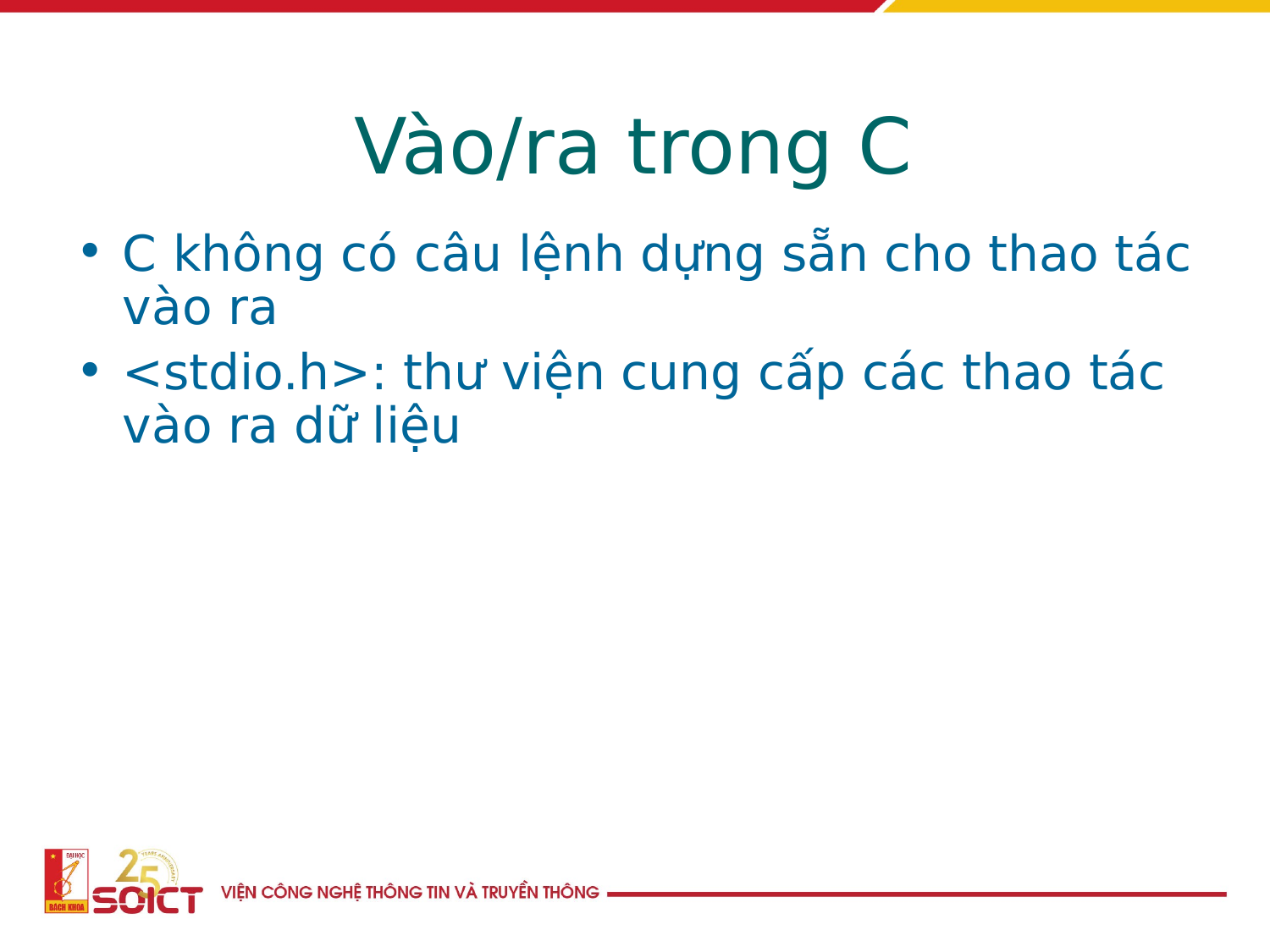

Vào/ra trong C
C không có câu lệnh dựng sẵn cho thao tác vào ra
<stdio.h>: thư viện cung cấp các thao tác vào ra dữ liệu